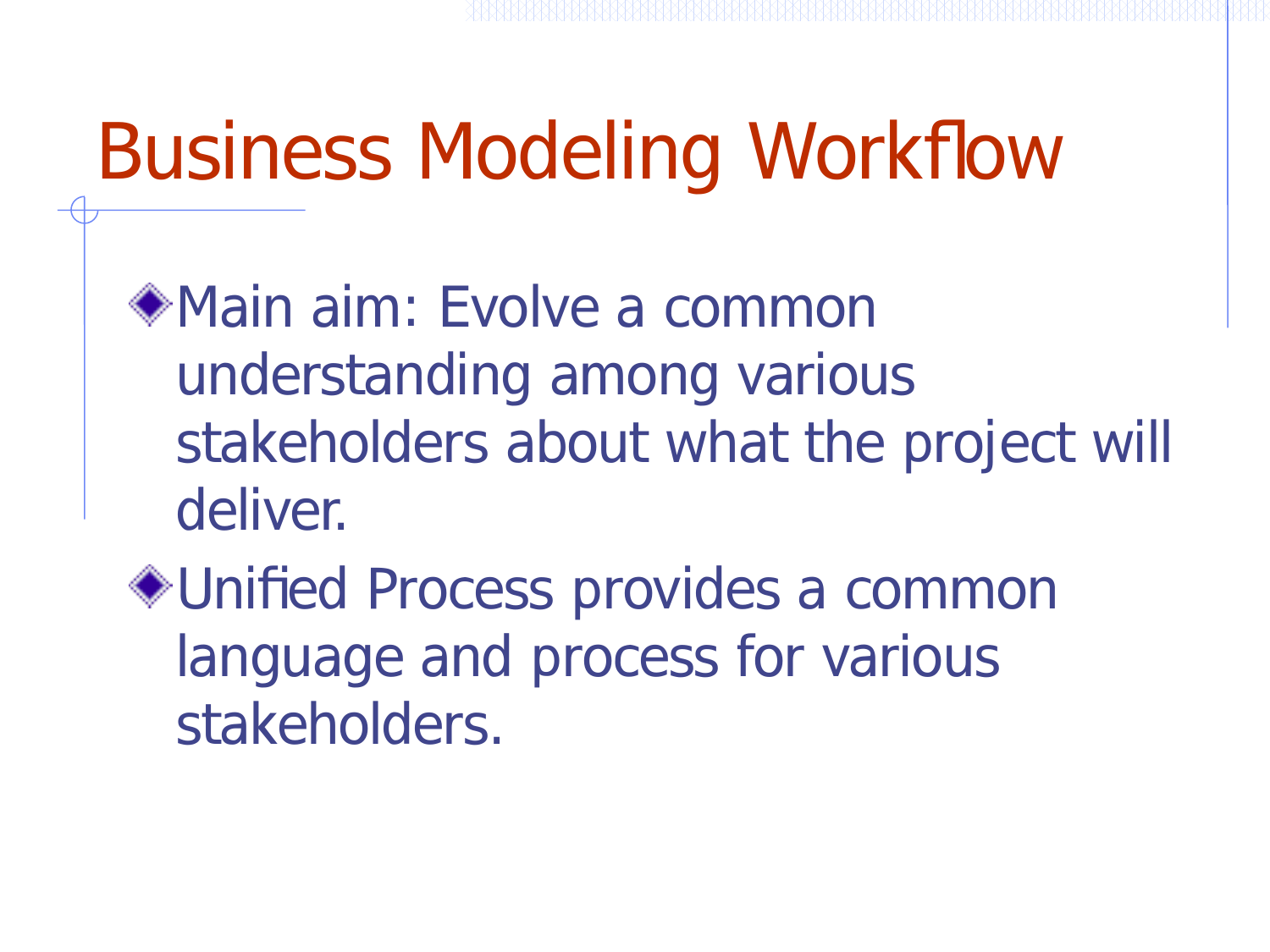

# Business Modeling Workflow
Main aim: Evolve a common understanding among various stakeholders about what the project will deliver.
Unified Process provides a common language and process for various stakeholders.